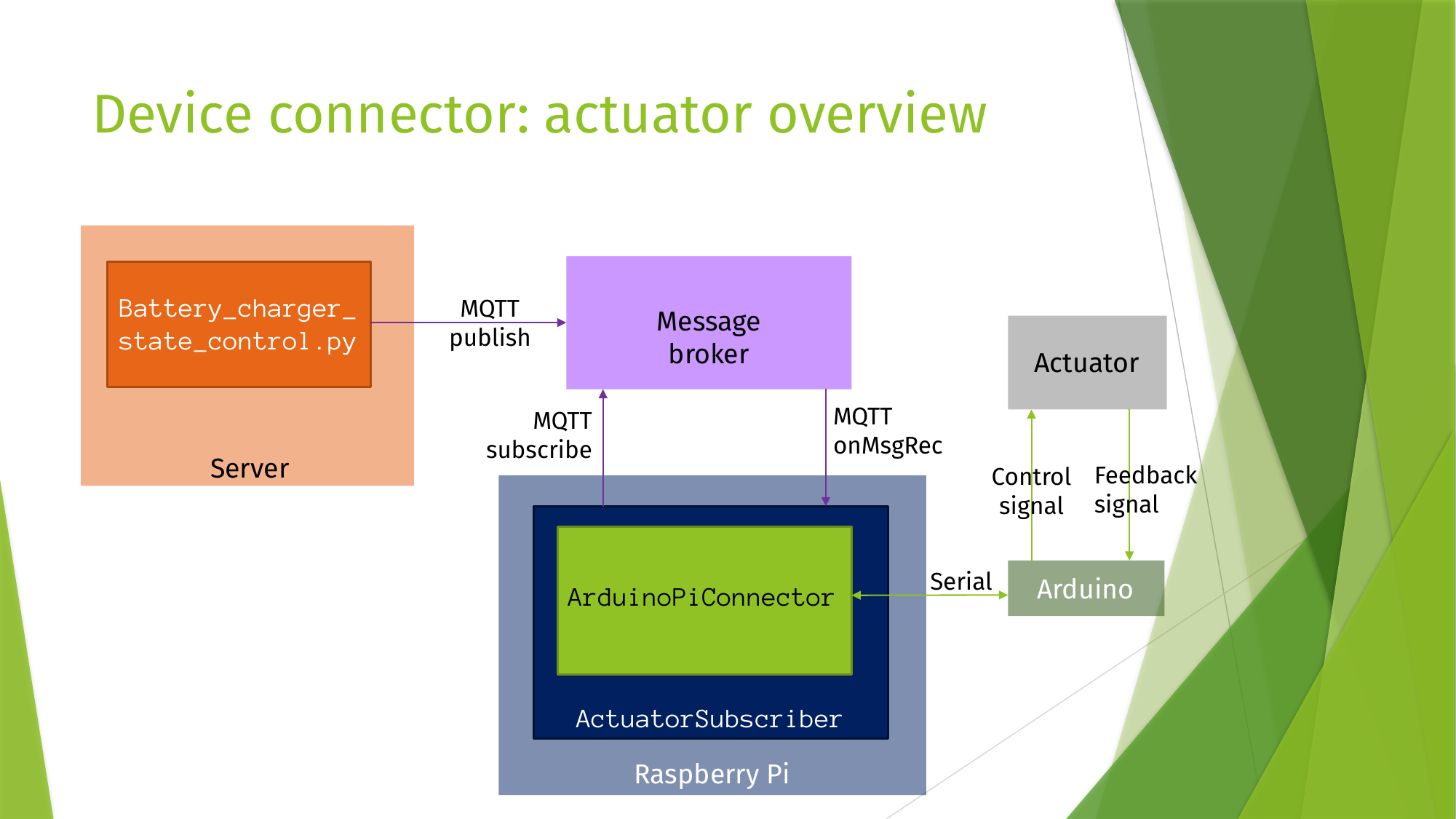

# Device connector: actuator overview

Battery_charger_
state_control.py
MQTT
publish
Message broker

Actuator
MQTT
onMsgRec
MQTT subscribe
Server
Feedback signal
Control signal

Serial

Arduino
ArduinoPiConnector
ActuatorSubscriber
Raspberry Pi